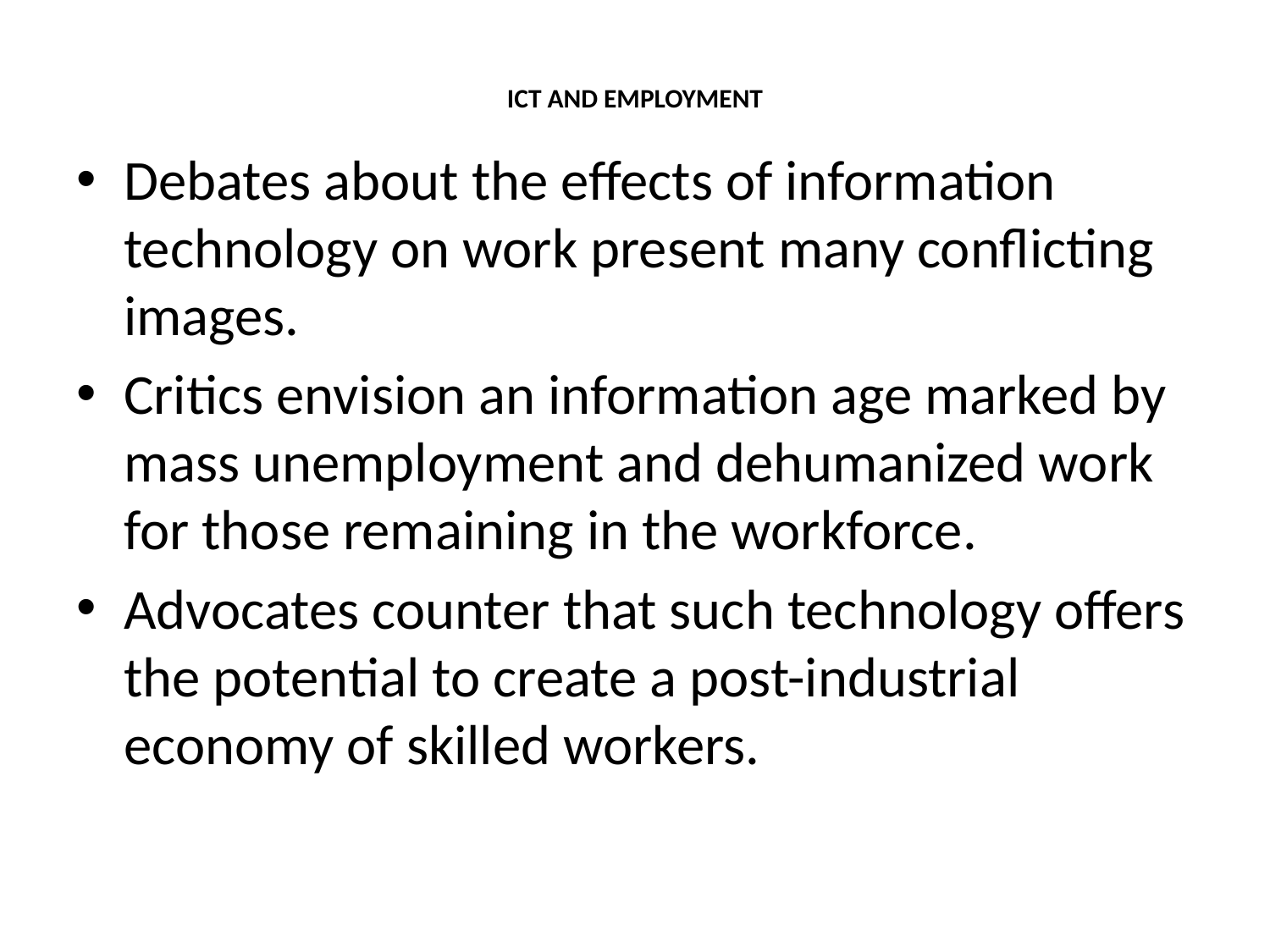

# ICT AND EMPLOYMENT
Debates about the effects of information technology on work present many conflicting images.
Critics envision an information age marked by mass unemployment and dehumanized work for those remaining in the workforce.
Advocates counter that such technology offers the potential to create a post-industrial economy of skilled workers.